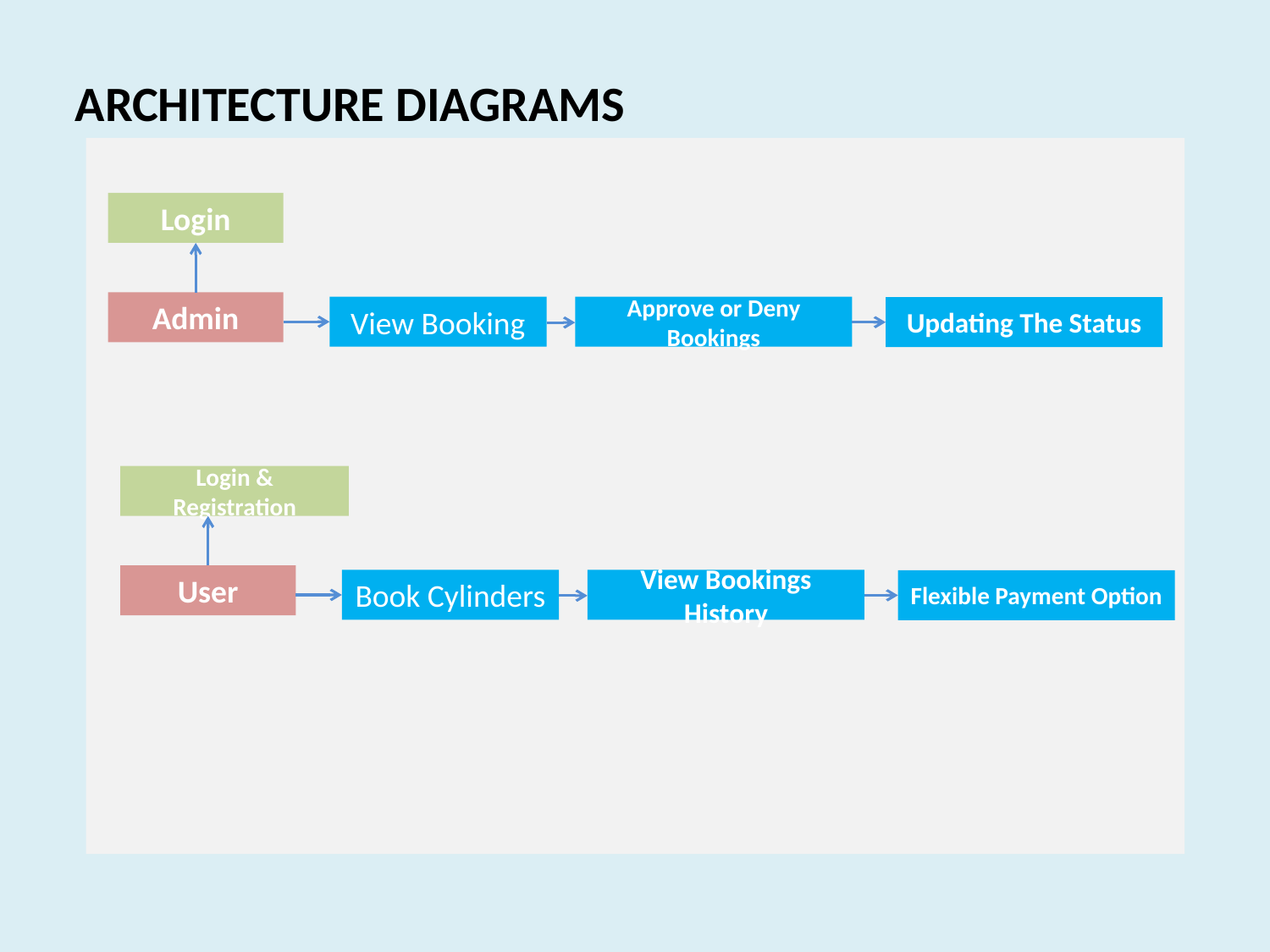

ARCHITECTURE DIAGRAMS

Login
Admin
View Booking
Approve or Deny Bookings
Updating The Status
Login & Registration
User
Book Cylinders
View Bookings History
Flexible Payment Option